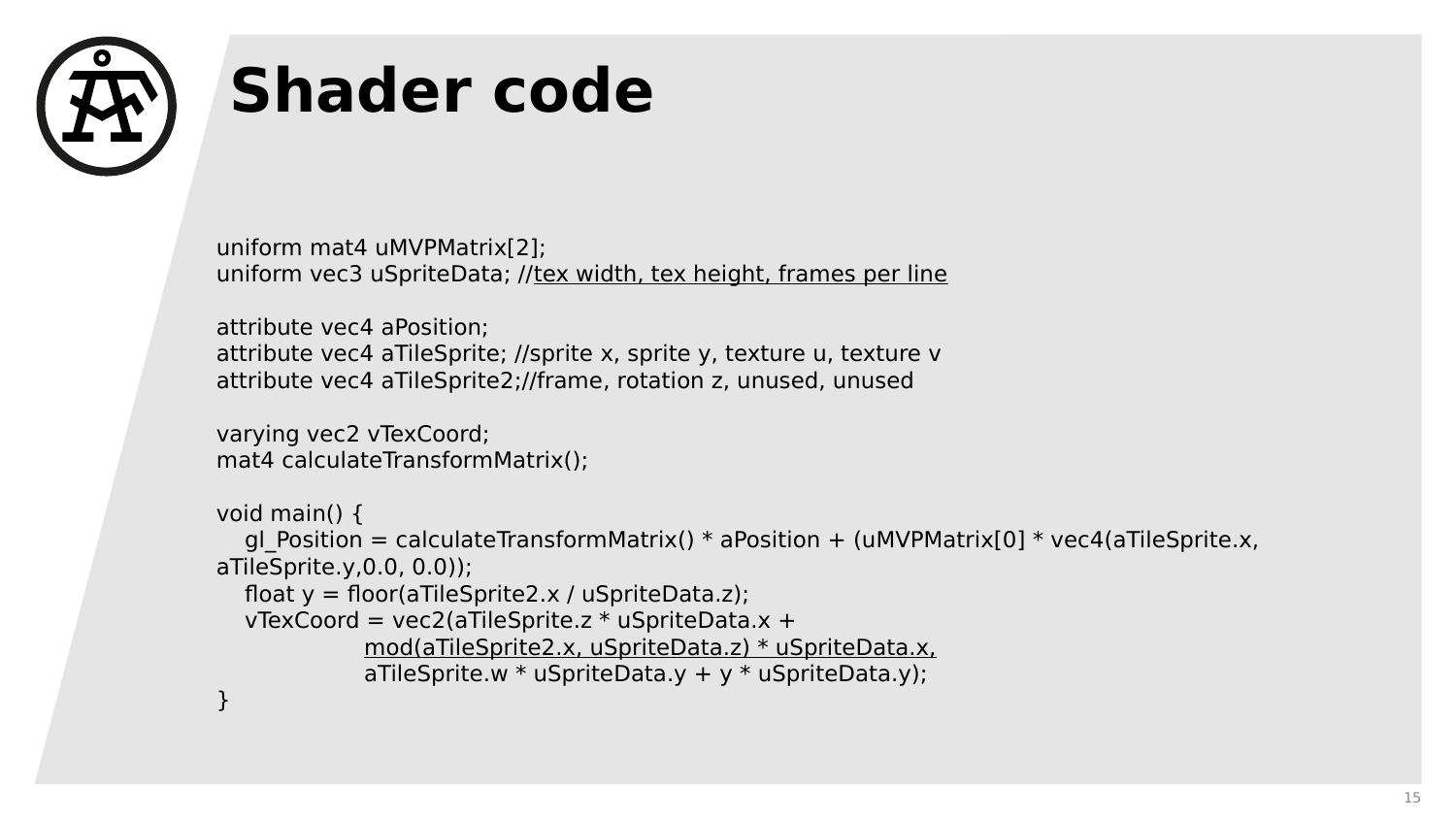

# Shader code
uniform mat4 uMVPMatrix[2];
uniform vec3 uSpriteData; //tex width, tex height, frames per line

attribute vec4 aPosition;
attribute vec4 aTileSprite; //sprite x, sprite y, texture u, texture v
attribute vec4 aTileSprite2;//frame, rotation z, unused, unused

varying vec2 vTexCoord;
mat4 calculateTransformMatrix();

void main() {
    gl_Position = calculateTransformMatrix() * aPosition + (uMVPMatrix[0] * vec4(aTileSprite.x, aTileSprite.y,0.0, 0.0));
    float y = floor(aTileSprite2.x / uSpriteData.z);
    vTexCoord = vec2(aTileSprite.z * uSpriteData.x +
                     mod(aTileSprite2.x, uSpriteData.z) * uSpriteData.x,
                     aTileSprite.w * uSpriteData.y + y * uSpriteData.y);
}
15